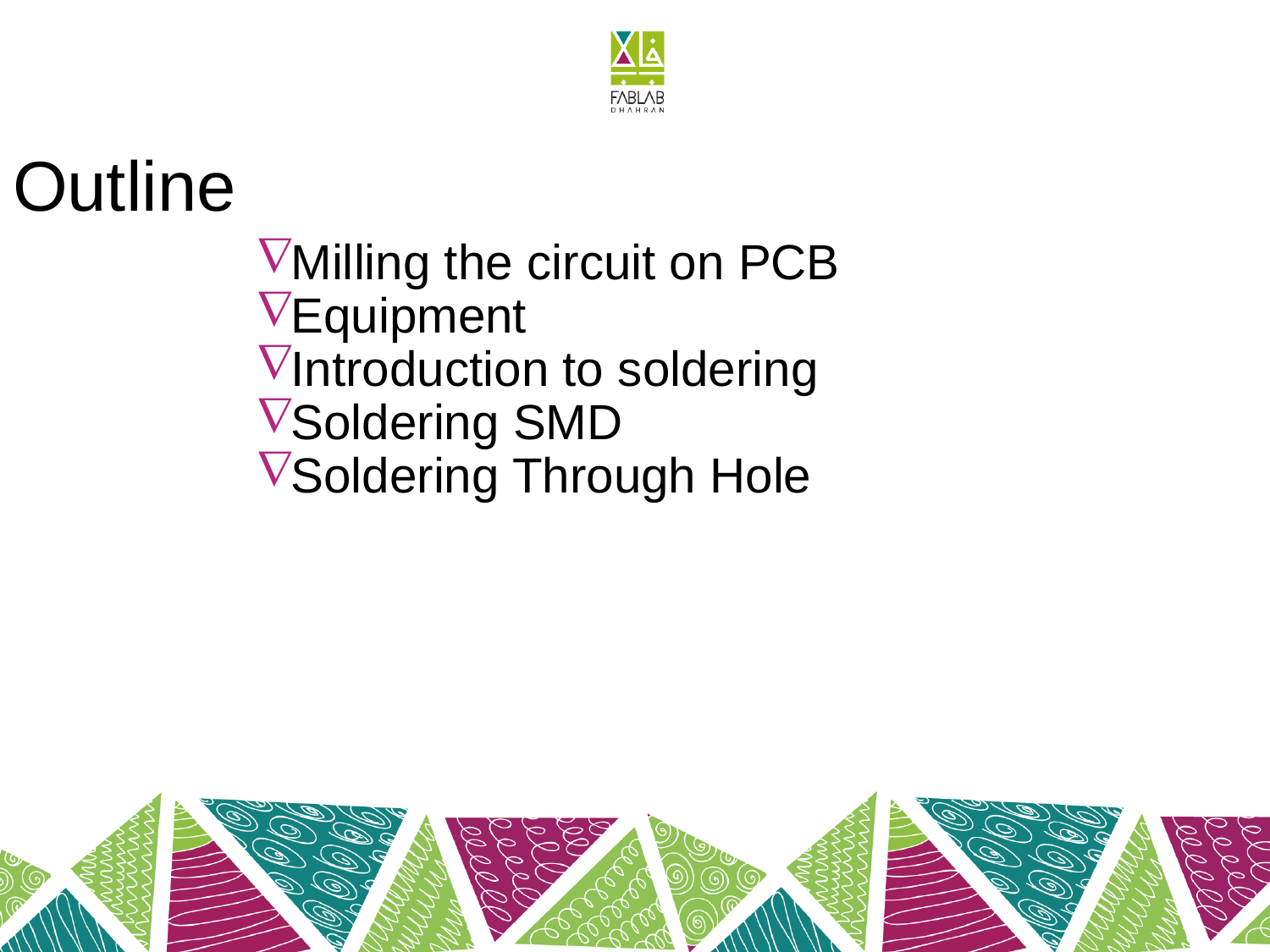

Outline
Milling the circuit on PCB
Equipment
Introduction to soldering
Soldering SMD
Soldering Through Hole